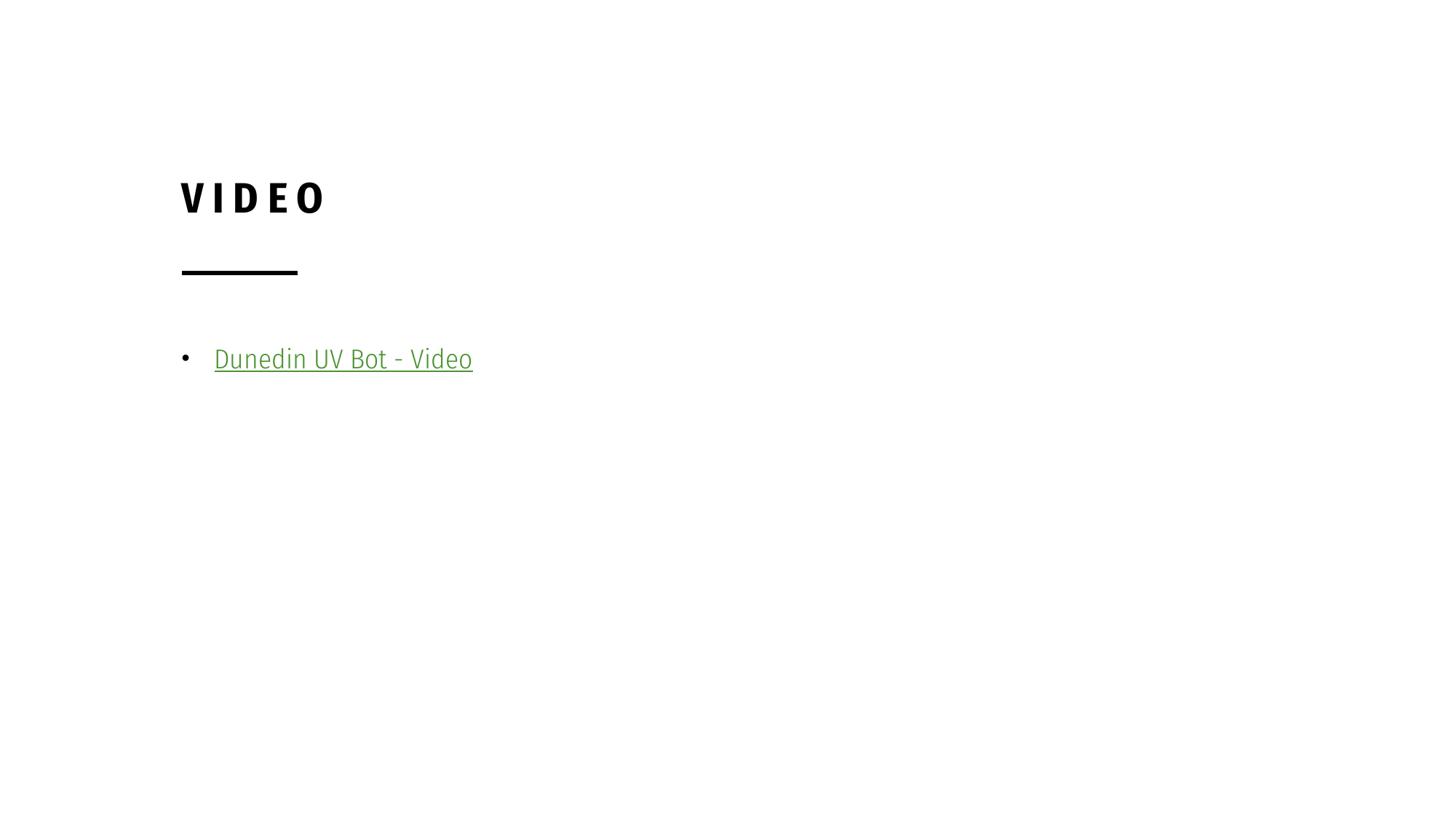

# Video
Dunedin UV Bot - Video